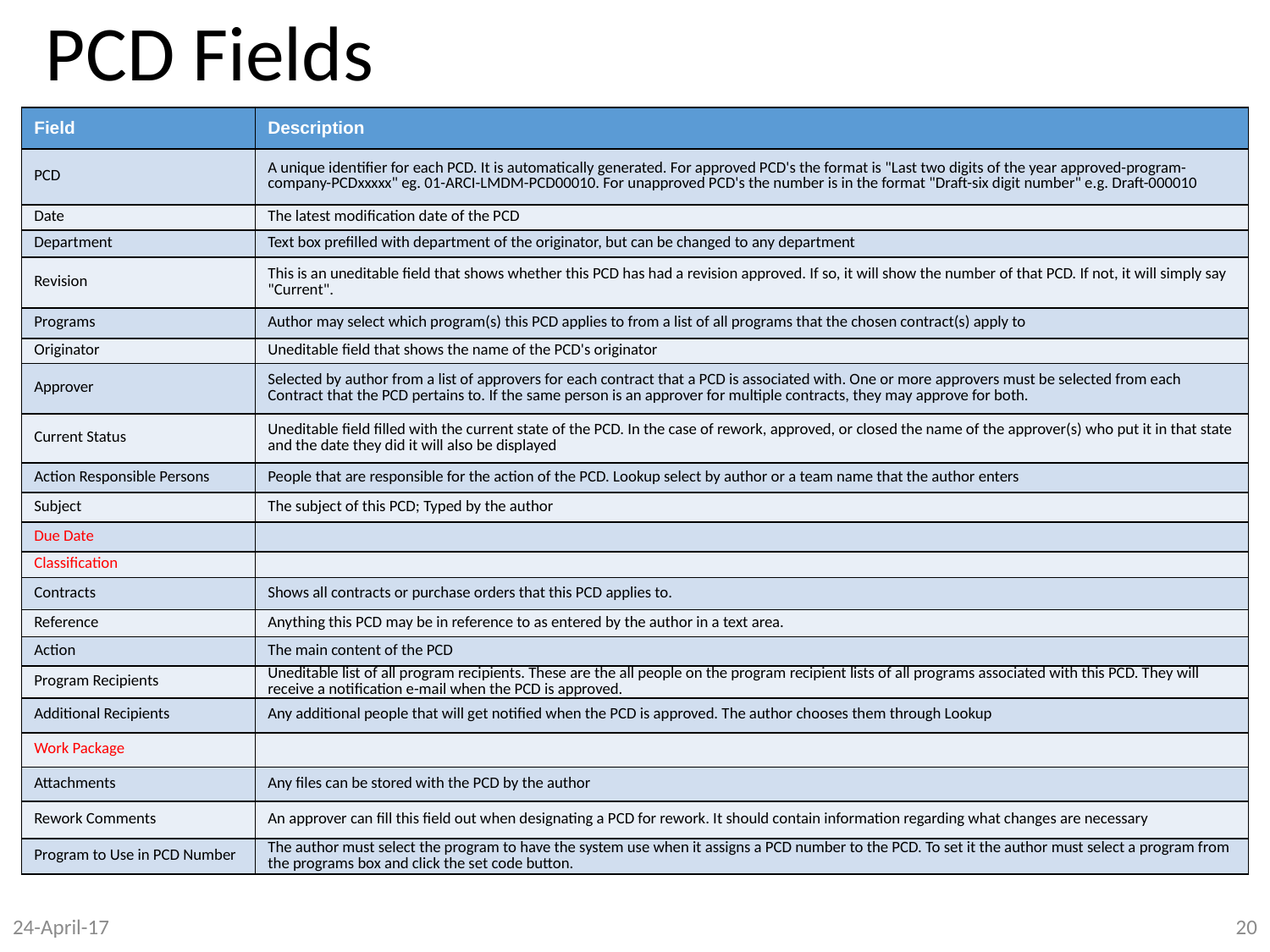

# PCD Fields
| Field | Description |
| --- | --- |
| PCD | A unique identifier for each PCD. It is automatically generated. For approved PCD's the format is "Last two digits of the year approved-program-company-PCDxxxxx" eg. 01-ARCI-LMDM-PCD00010. For unapproved PCD's the number is in the format "Draft-six digit number" e.g. Draft-000010 |
| Date | The latest modification date of the PCD |
| Department | Text box prefilled with department of the originator, but can be changed to any department |
| Revision | This is an uneditable field that shows whether this PCD has had a revision approved. If so, it will show the number of that PCD. If not, it will simply say "Current". |
| Programs | Author may select which program(s) this PCD applies to from a list of all programs that the chosen contract(s) apply to |
| Originator | Uneditable field that shows the name of the PCD's originator |
| Approver | Selected by author from a list of approvers for each contract that a PCD is associated with. One or more approvers must be selected from each Contract that the PCD pertains to. If the same person is an approver for multiple contracts, they may approve for both. |
| Current Status | Uneditable field filled with the current state of the PCD. In the case of rework, approved, or closed the name of the approver(s) who put it in that state and the date they did it will also be displayed |
| Action Responsible Persons | People that are responsible for the action of the PCD. Lookup select by author or a team name that the author enters |
| Subject | The subject of this PCD; Typed by the author |
| Due Date |  |
| Classification |  |
| Contracts | Shows all contracts or purchase orders that this PCD applies to. |
| Reference | Anything this PCD may be in reference to as entered by the author in a text area. |
| Action | The main content of the PCD |
| Program Recipients | Uneditable list of all program recipients. These are the all people on the program recipient lists of all programs associated with this PCD. They will receive a notification e-mail when the PCD is approved. |
| Additional Recipients | Any additional people that will get notified when the PCD is approved. The author chooses them through Lookup |
| Work Package |  |
| Attachments | Any files can be stored with the PCD by the author |
| Rework Comments | An approver can fill this field out when designating a PCD for rework. It should contain information regarding what changes are necessary |
| Program to Use in PCD Number | The author must select the program to have the system use when it assigns a PCD number to the PCD. To set it the author must select a program from the programs box and click the set code button. |
24-April-17

20